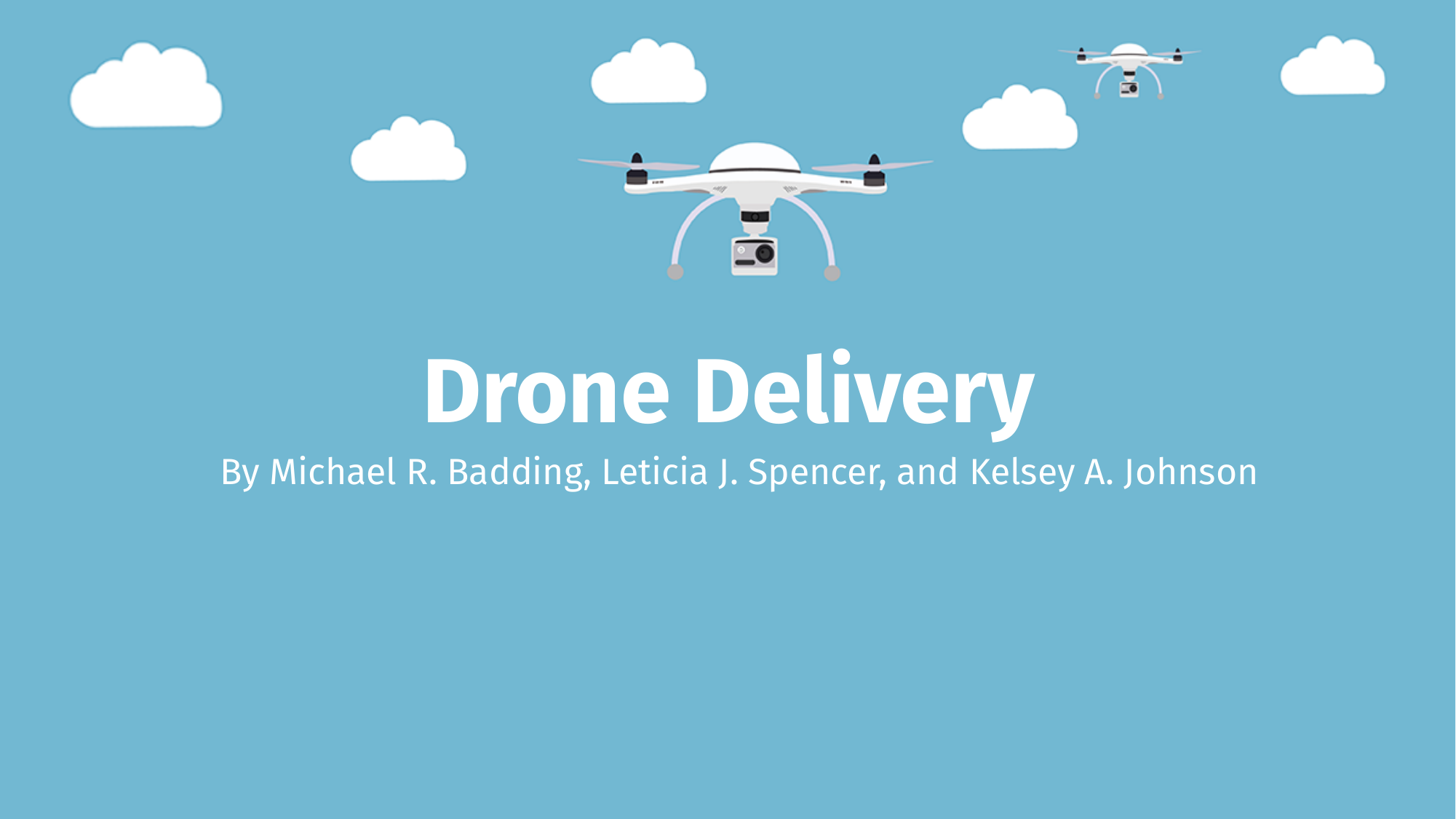

# Drone Delivery
By Michael R. Badding, Leticia J. Spencer, and Kelsey A. Johnson